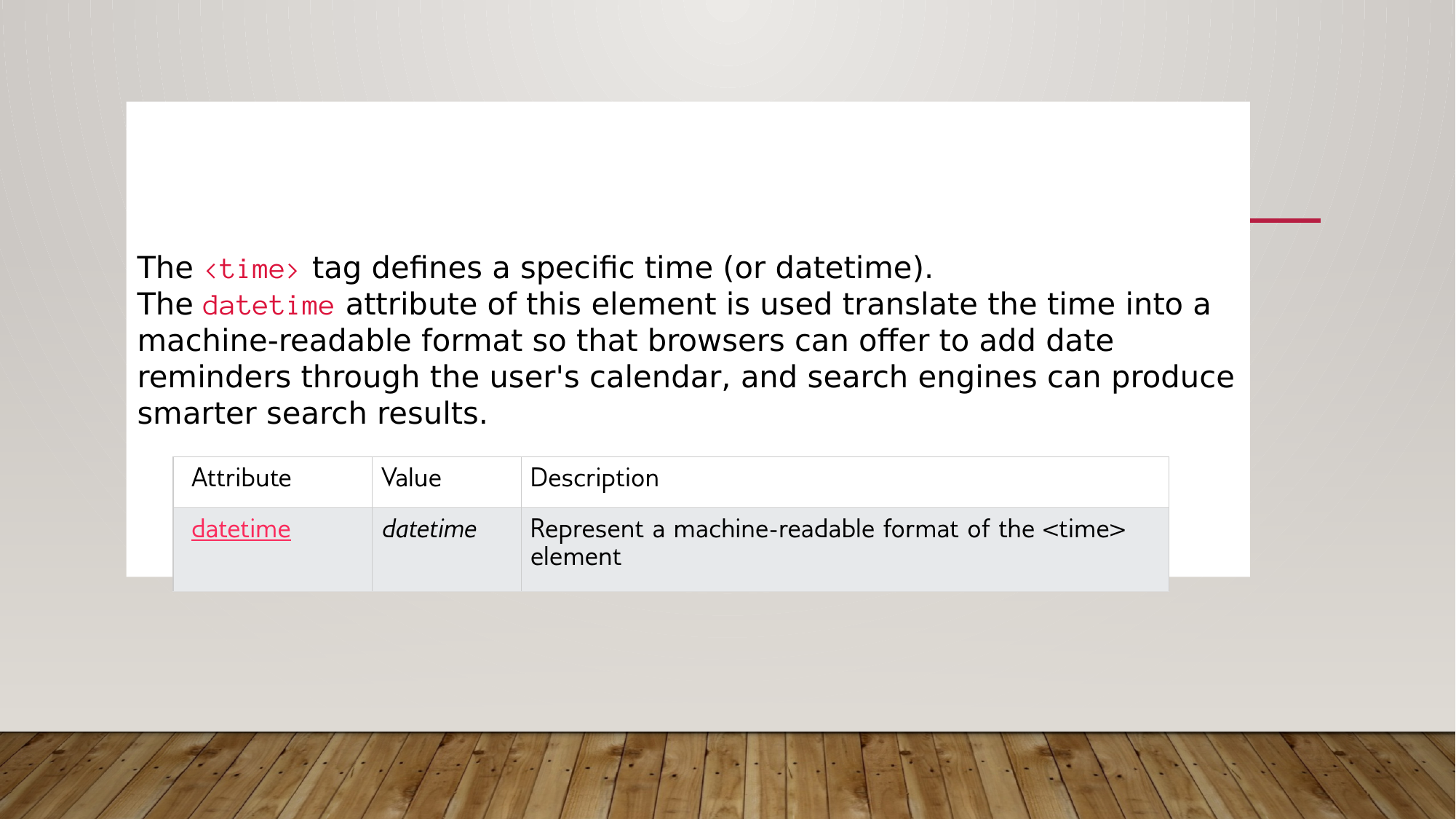

# Time tag
The <time> tag defines a specific time (or datetime).
The datetime attribute of this element is used translate the time into a machine-readable format so that browsers can offer to add date reminders through the user's calendar, and search engines can produce smarter search results.
| Attribute | Value | Description |
| --- | --- | --- |
| datetime | datetime | Represent a machine-readable format of the <time> element |